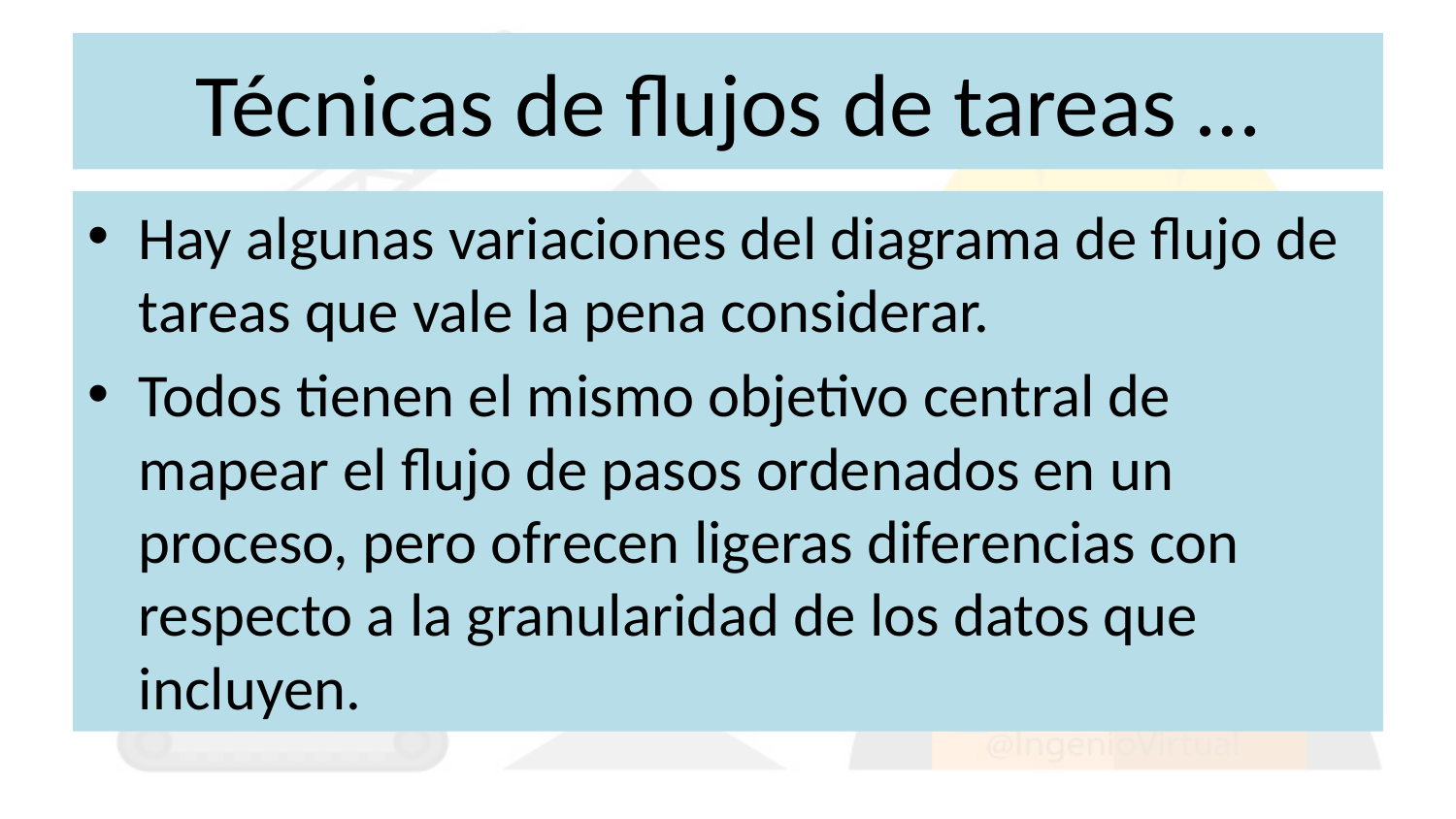

# Técnicas de flujos de tareas …
Hay algunas variaciones del diagrama de flujo de tareas que vale la pena considerar.
Todos tienen el mismo objetivo central de mapear el flujo de pasos ordenados en un proceso, pero ofrecen ligeras diferencias con respecto a la granularidad de los datos que incluyen.